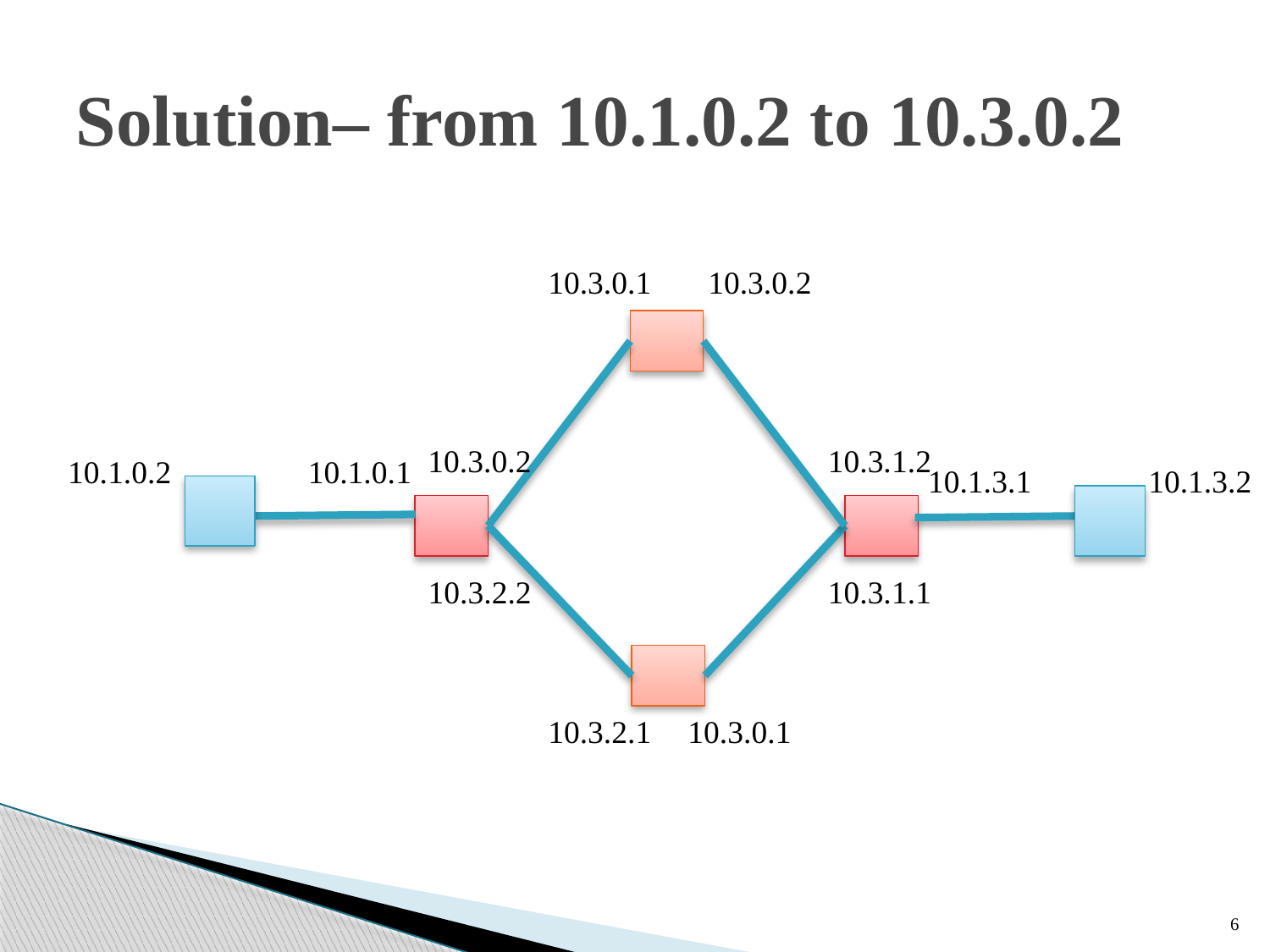

# Solution– from 10.1.0.2 to 10.3.0.2
10.3.0.1
10.3.0.2

10.3.0.2
10.3.1.2
10.1.0.2
10.1.0.1
10.1.3.1
10.1.3.2

10.3.2.2
10.3.1.1

10.3.2.1
10.3.0.1
6